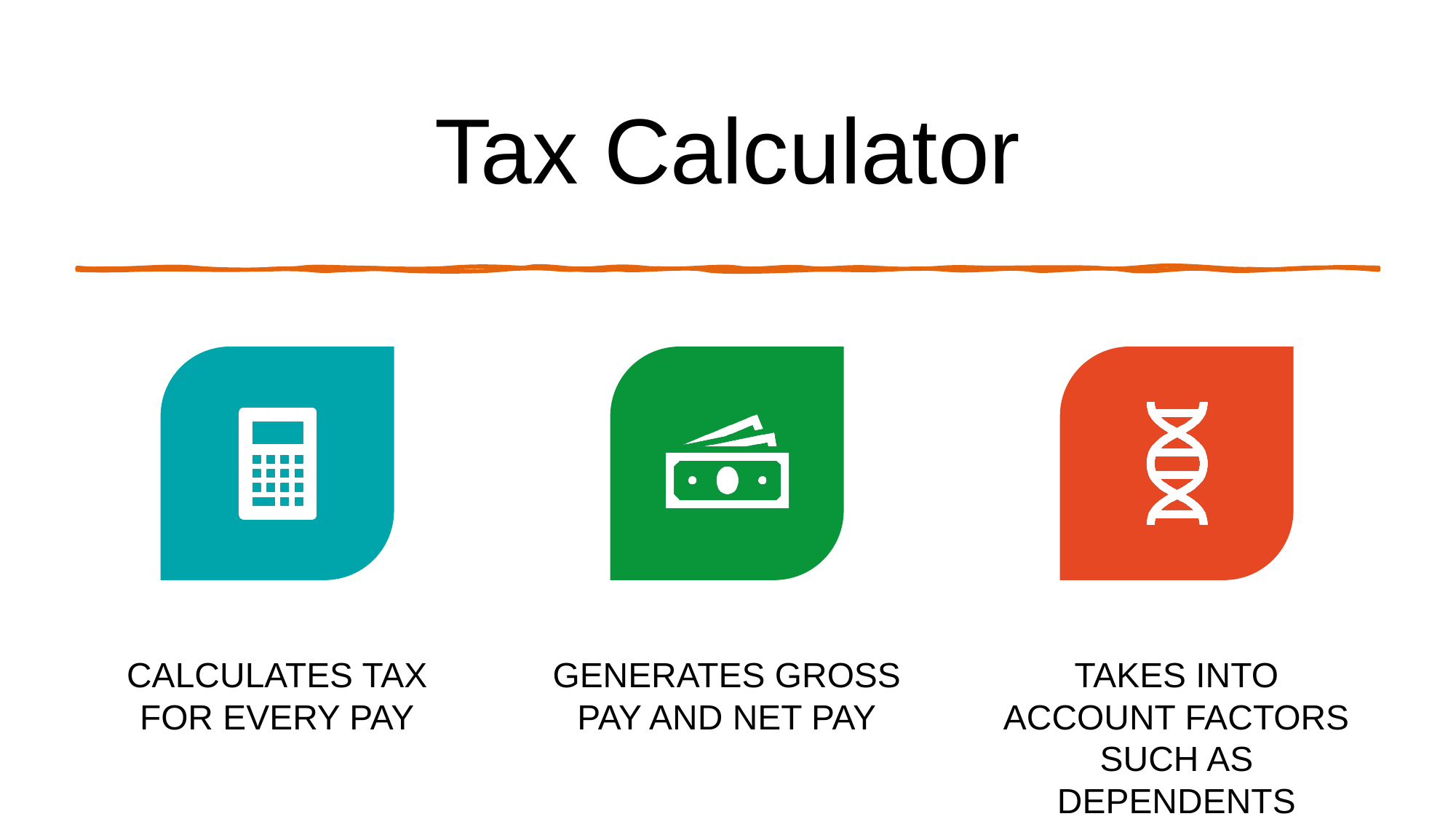

# Tax Calculator

Calculates tax for every pay
Generates gross pay and net pay
Takes into account factors such as dependents